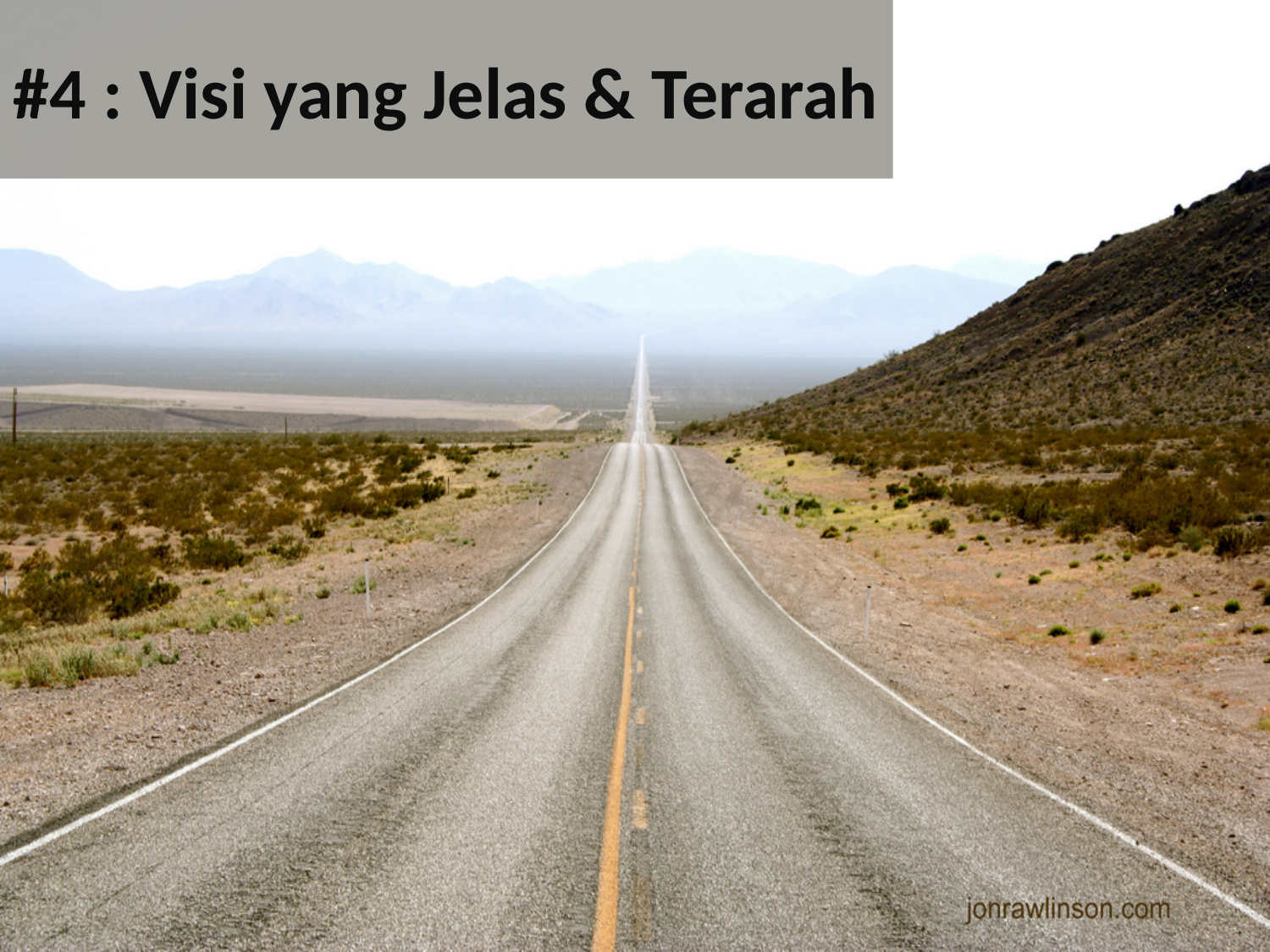

# #4 : Visi yang Jelas & Terarah